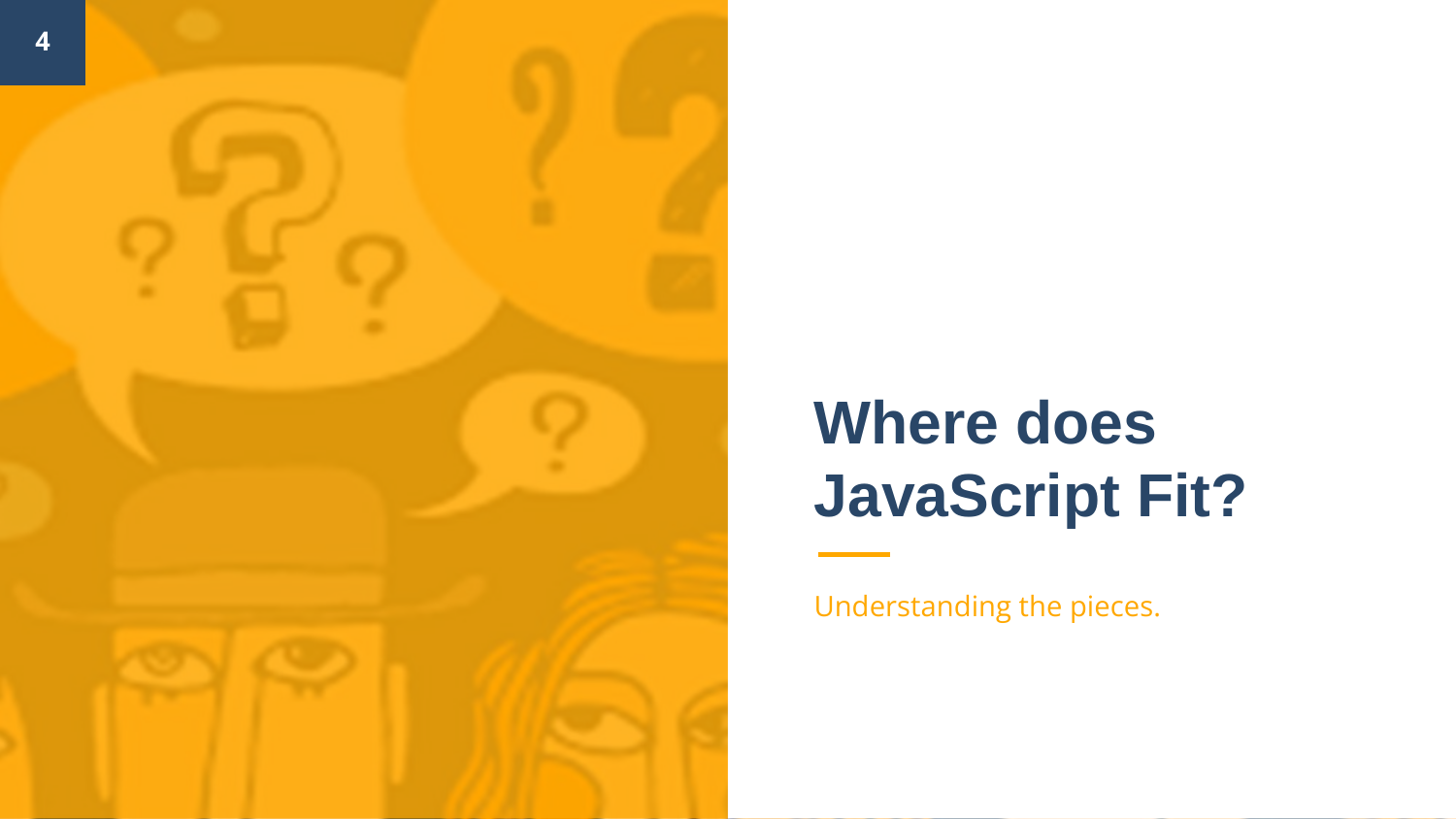

4
# Where does JavaScript Fit?
Understanding the pieces.